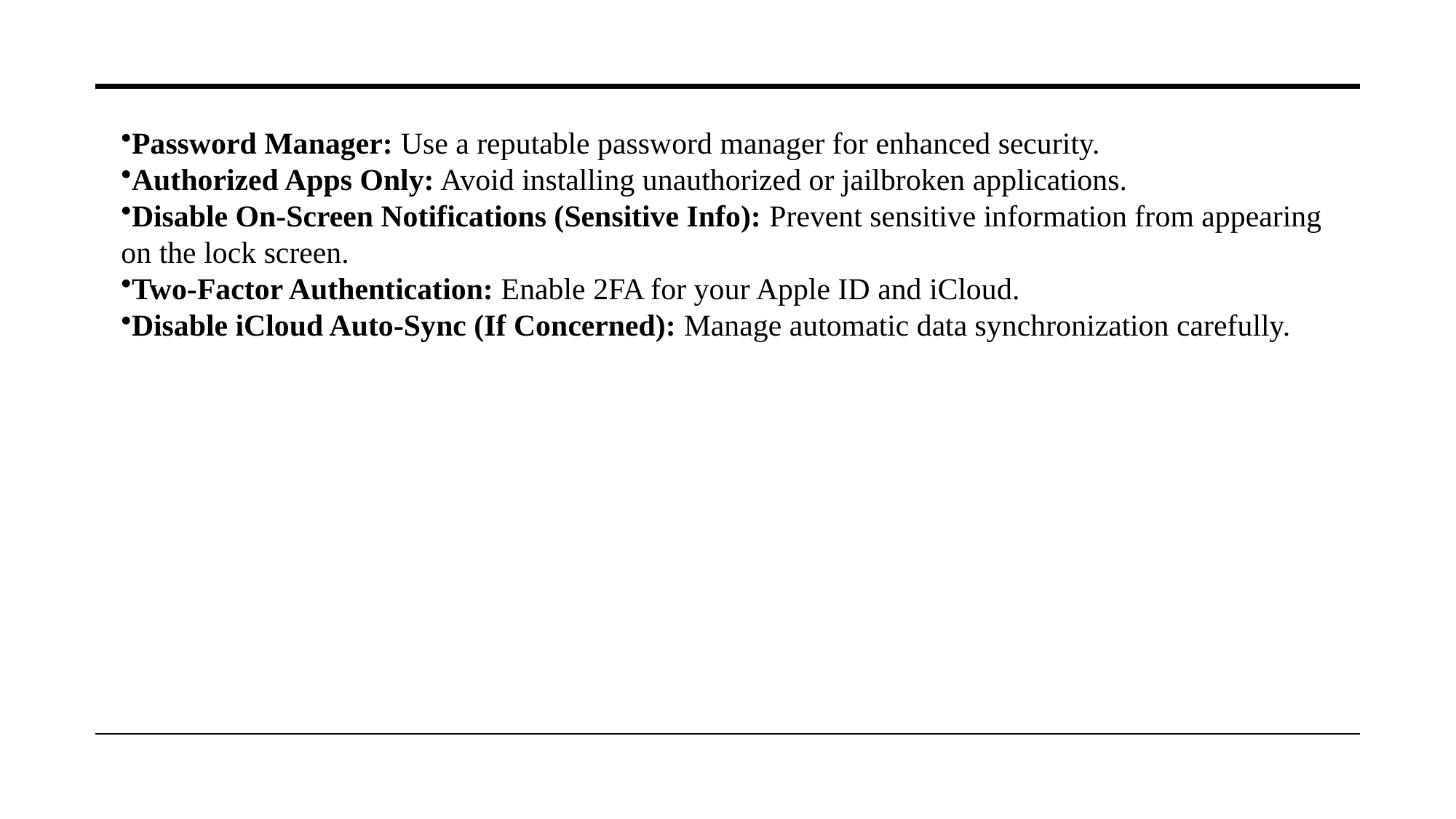

Password Manager: Use a reputable password manager for enhanced security.
Authorized Apps Only: Avoid installing unauthorized or jailbroken applications.
Disable On-Screen Notifications (Sensitive Info): Prevent sensitive information from appearing on the lock screen.
Two-Factor Authentication: Enable 2FA for your Apple ID and iCloud.
Disable iCloud Auto-Sync (If Concerned): Manage automatic data synchronization carefully.